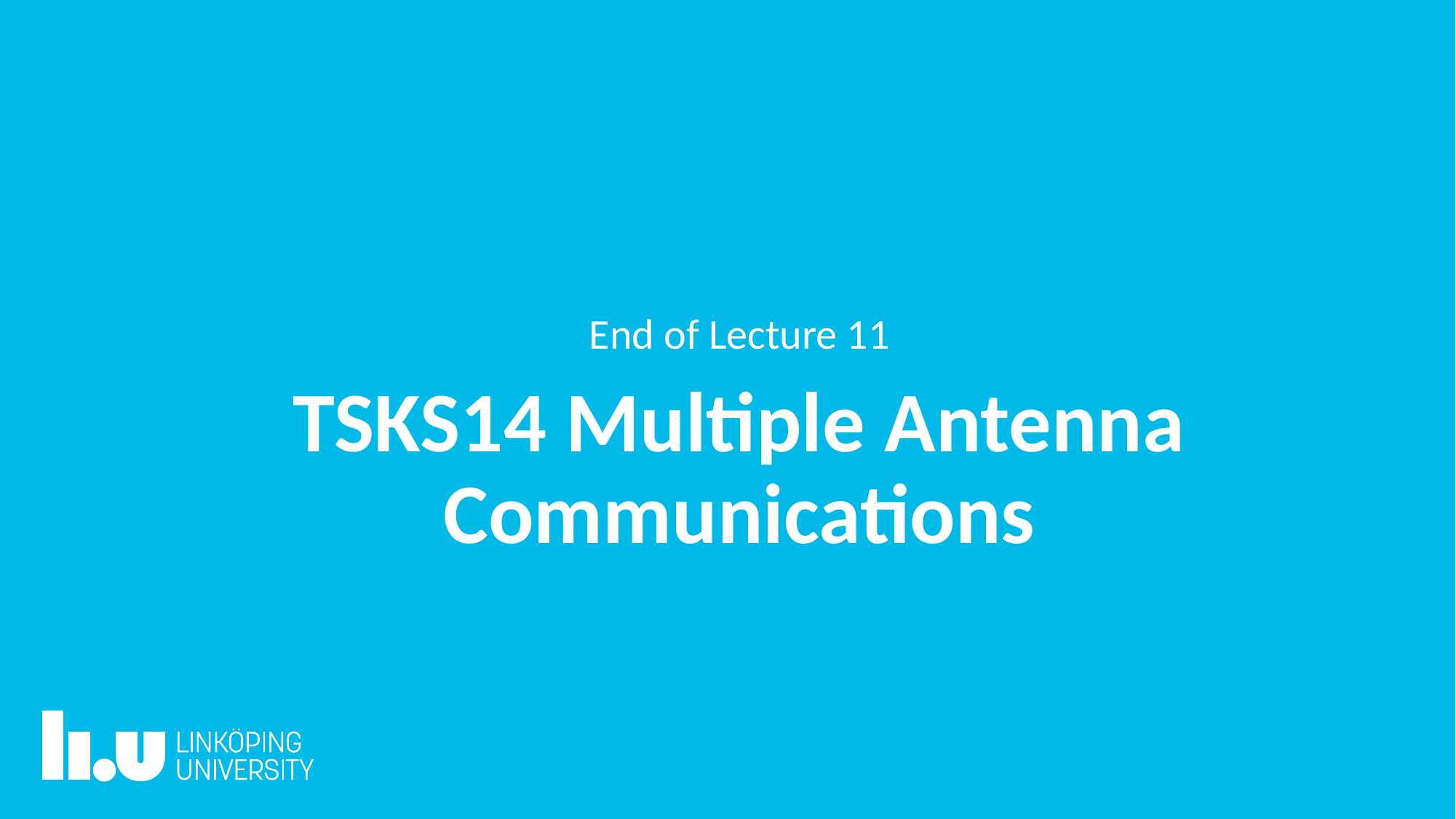

End of Lecture 11
TSKS14 Multiple Antenna Communications